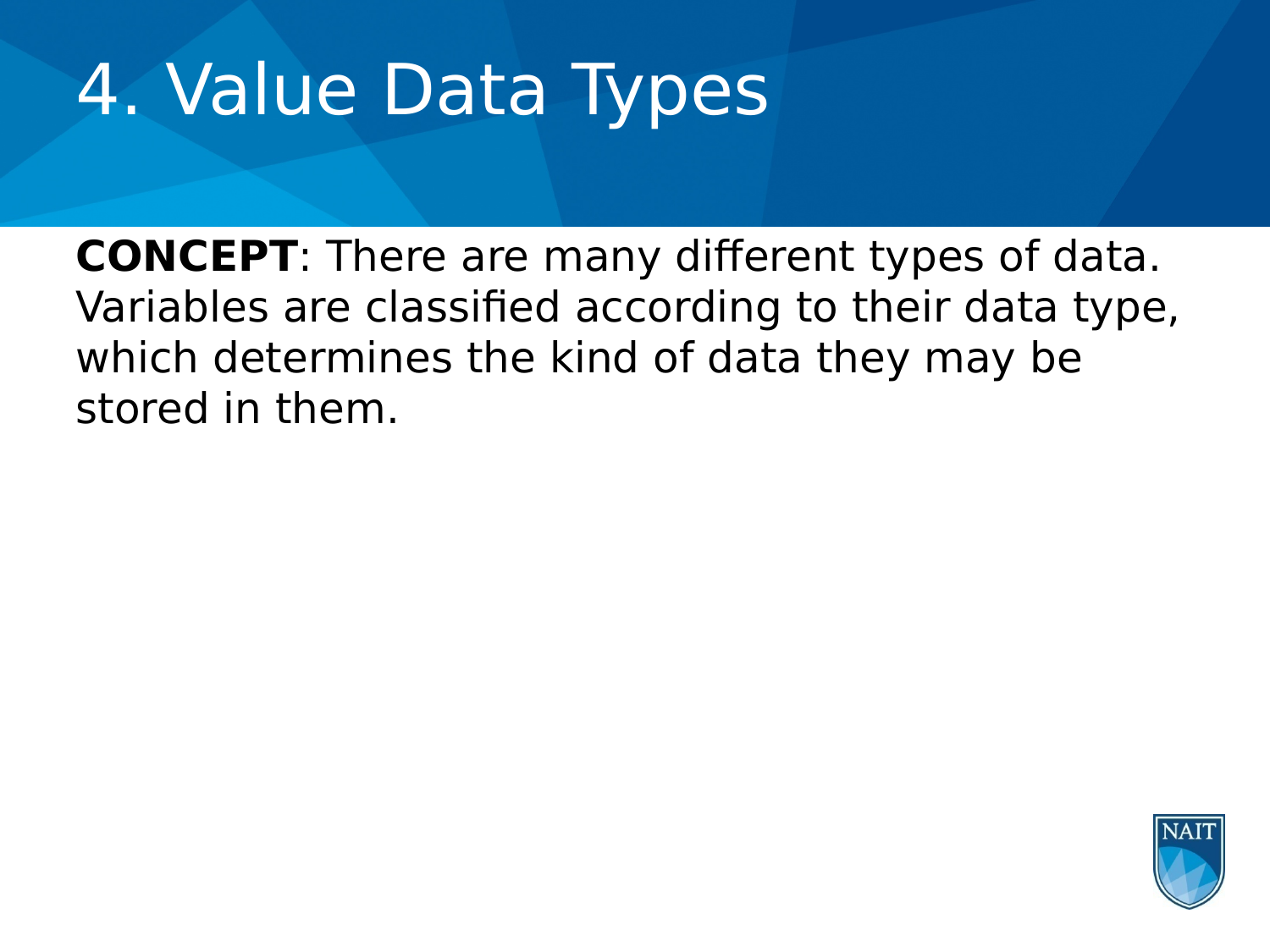

# 4. Value Data Types
CONCEPT: There are many different types of data. Variables are classified according to their data type, which determines the kind of data they may be stored in them.